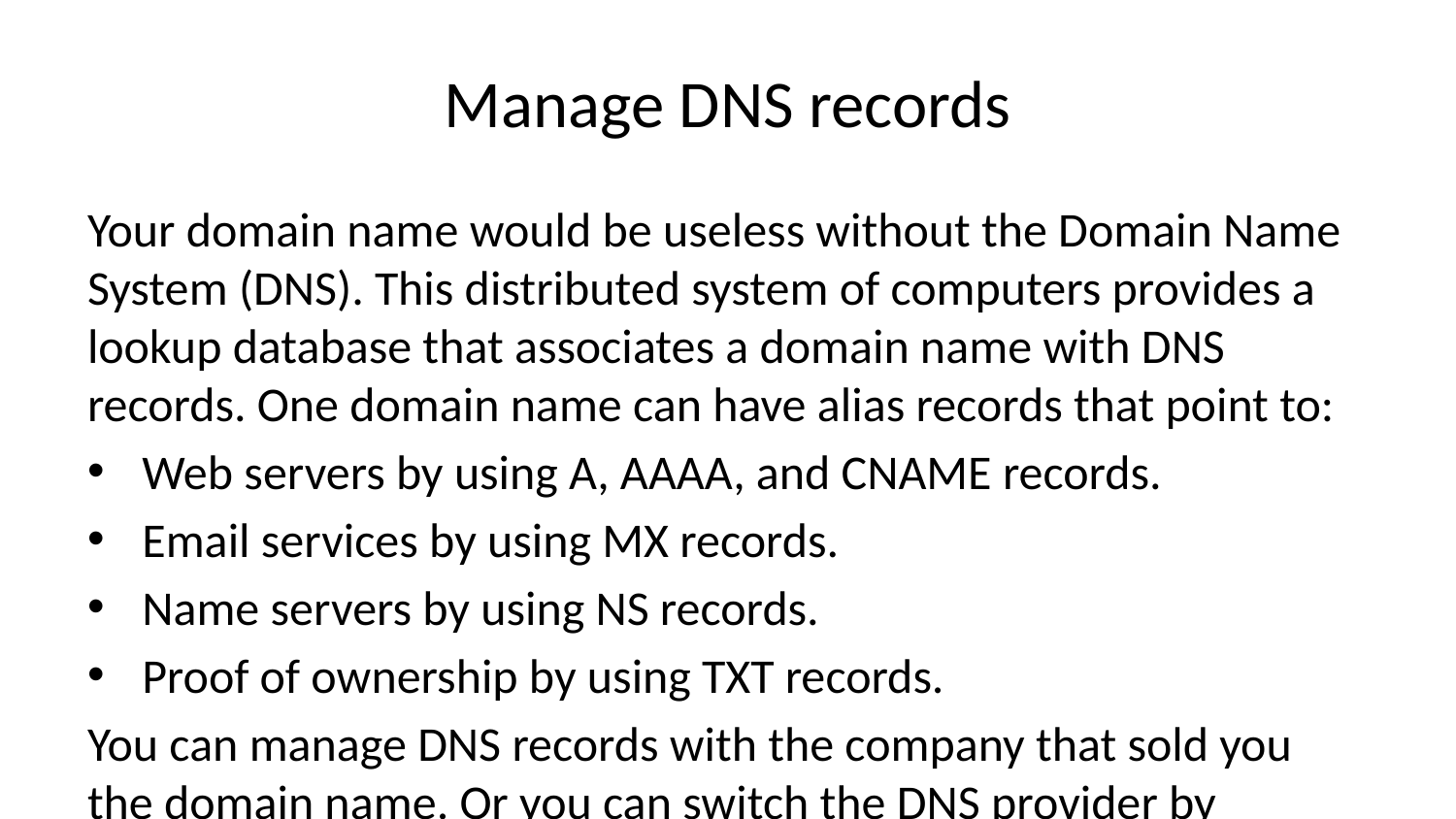

# Manage DNS records
Your domain name would be useless without the Domain Name System (DNS). This distributed system of computers provides a lookup database that associates a domain name with DNS records. One domain name can have alias records that point to:
Web servers by using A, AAAA, and CNAME records.
Email services by using MX records.
Name servers by using NS records.
Proof of ownership by using TXT records.
You can manage DNS records with the company that sold you the domain name. Or you can switch the DNS provider by changing the name server associated with your domain. If you’d like to centralize DNS management with your other infrastructure, take a look at Azure DNS.